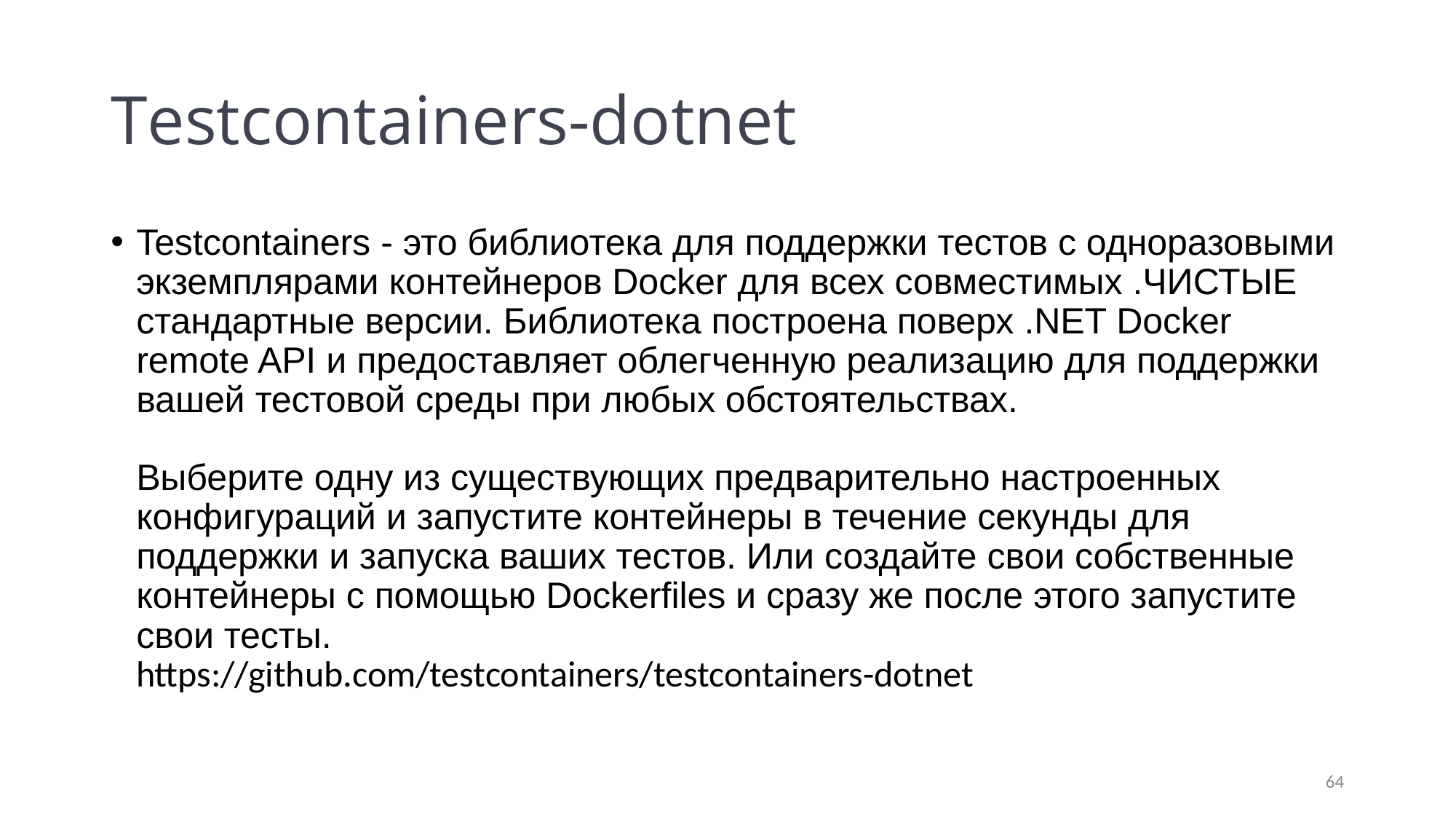

# Testcontainers-dotnet
Testcontainers - это библиотека для поддержки тестов с одноразовыми экземплярами контейнеров Docker для всех совместимых .ЧИСТЫЕ стандартные версии. Библиотека построена поверх .NET Docker remote API и предоставляет облегченную реализацию для поддержки вашей тестовой среды при любых обстоятельствах.
Выберите одну из существующих предварительно настроенных конфигураций и запустите контейнеры в течение секунды для поддержки и запуска ваших тестов. Или создайте свои собственные контейнеры с помощью Dockerfiles и сразу же после этого запустите свои тесты.
https://github.com/testcontainers/testcontainers-dotnet
64